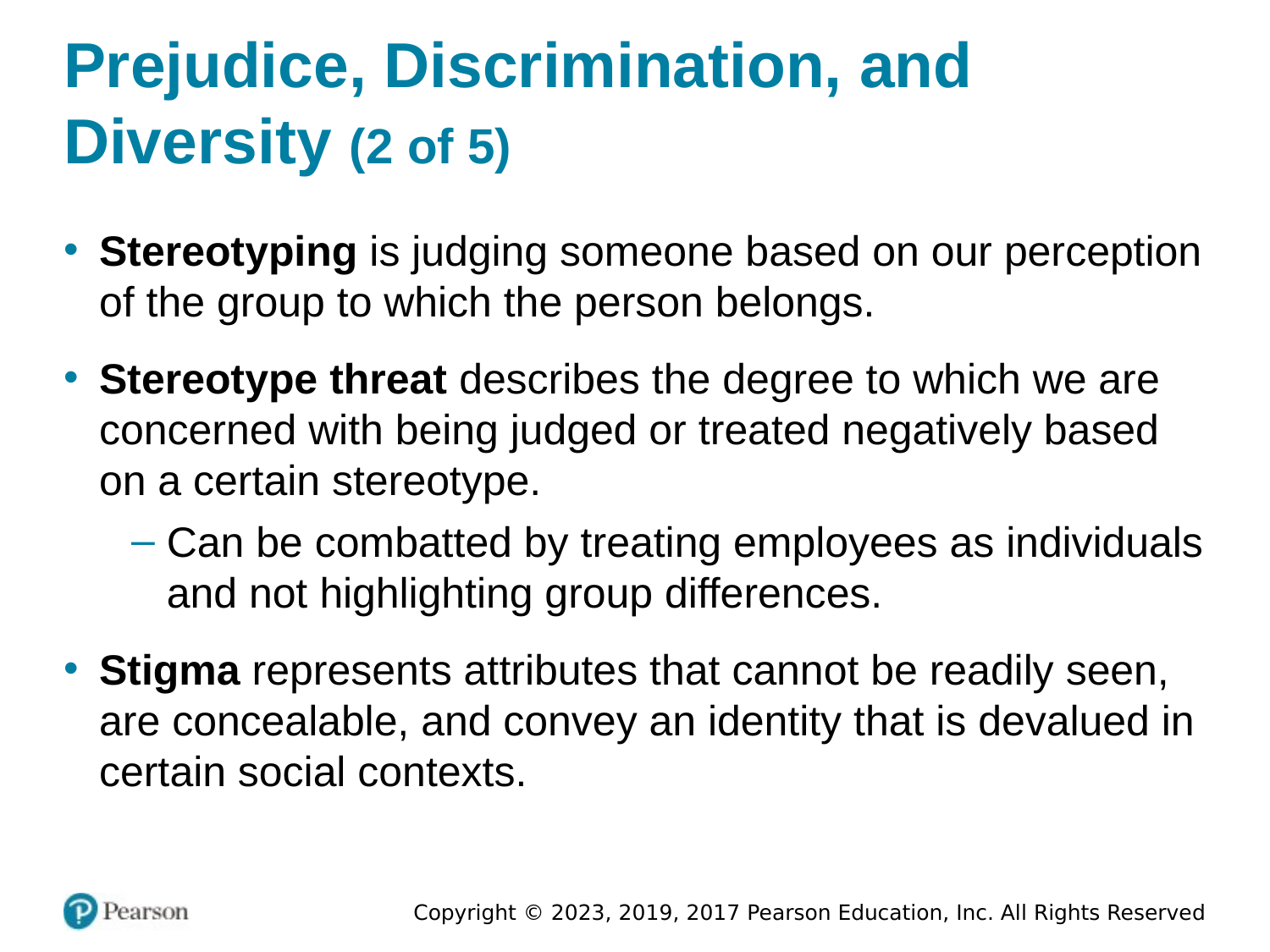

# Prejudice, Discrimination, and Diversity (2 of 5)
Stereotyping is judging someone based on our perception of the group to which the person belongs.
Stereotype threat describes the degree to which we are concerned with being judged or treated negatively based on a certain stereotype.
Can be combatted by treating employees as individuals and not highlighting group differences.
Stigma represents attributes that cannot be readily seen, are concealable, and convey an identity that is devalued in certain social contexts.